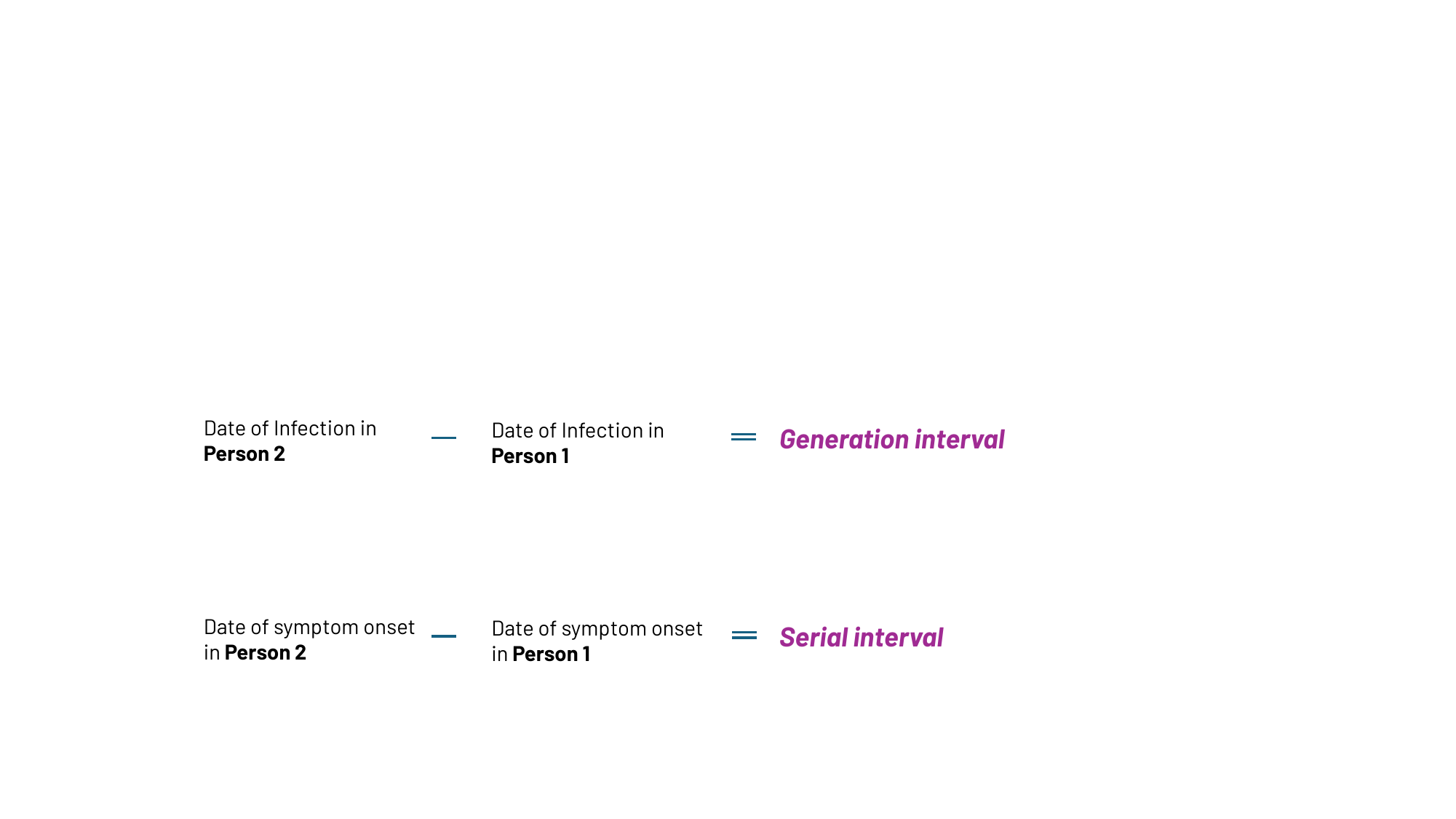

Date of Infection in Person 2
Date of Infection in Person 1
Generation interval
Date of symptom onset in Person 2
Date of symptom onset in Person 1
Serial interval